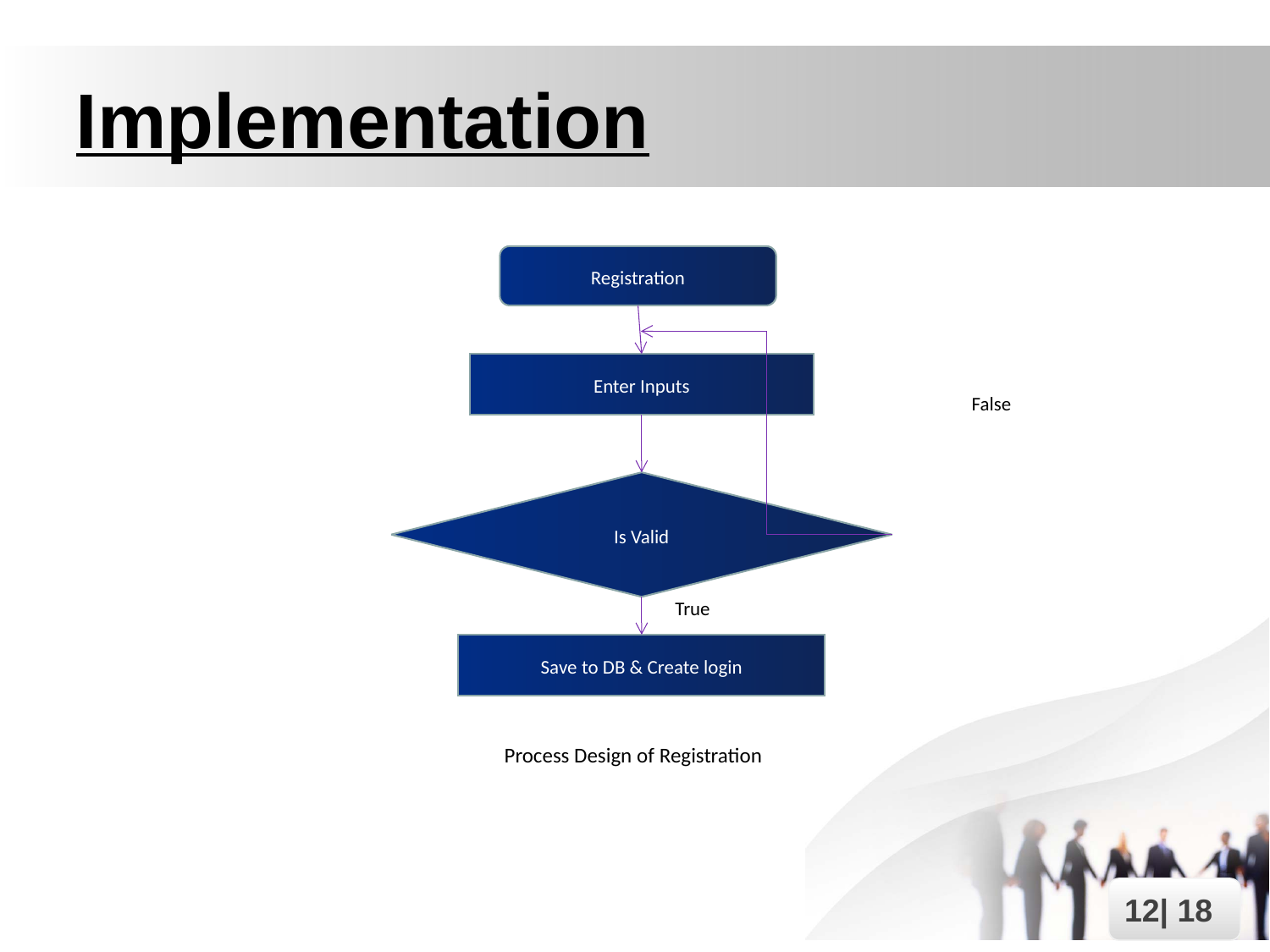

# Implementation
Registration
Enter Inputs
Is Valid
Save to DB & Create login
False

True
 Process Design of Registration
12| 18